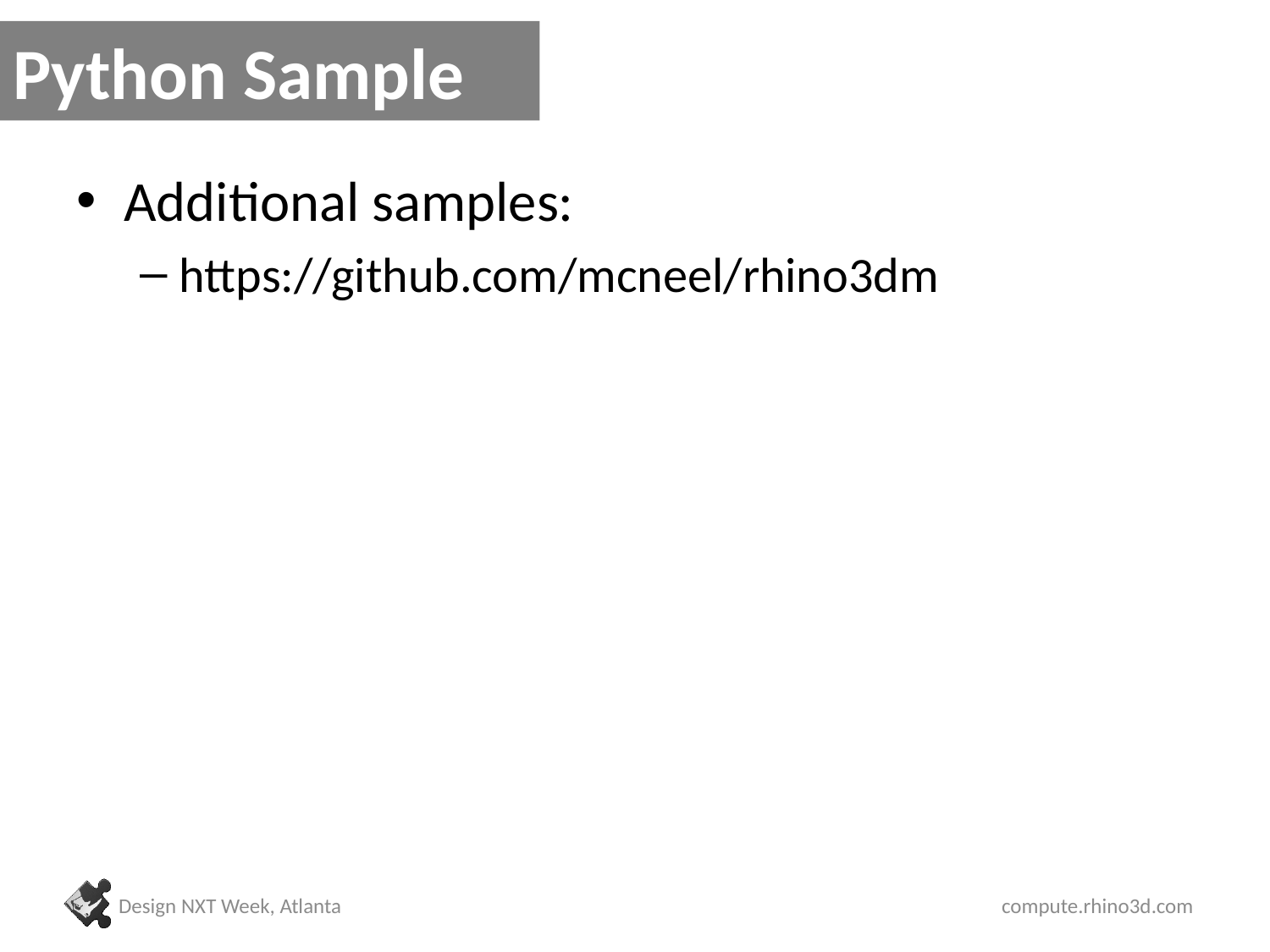

# Python Sample
Additional samples:
https://github.com/mcneel/rhino3dm
Design NXT Week, Atlanta